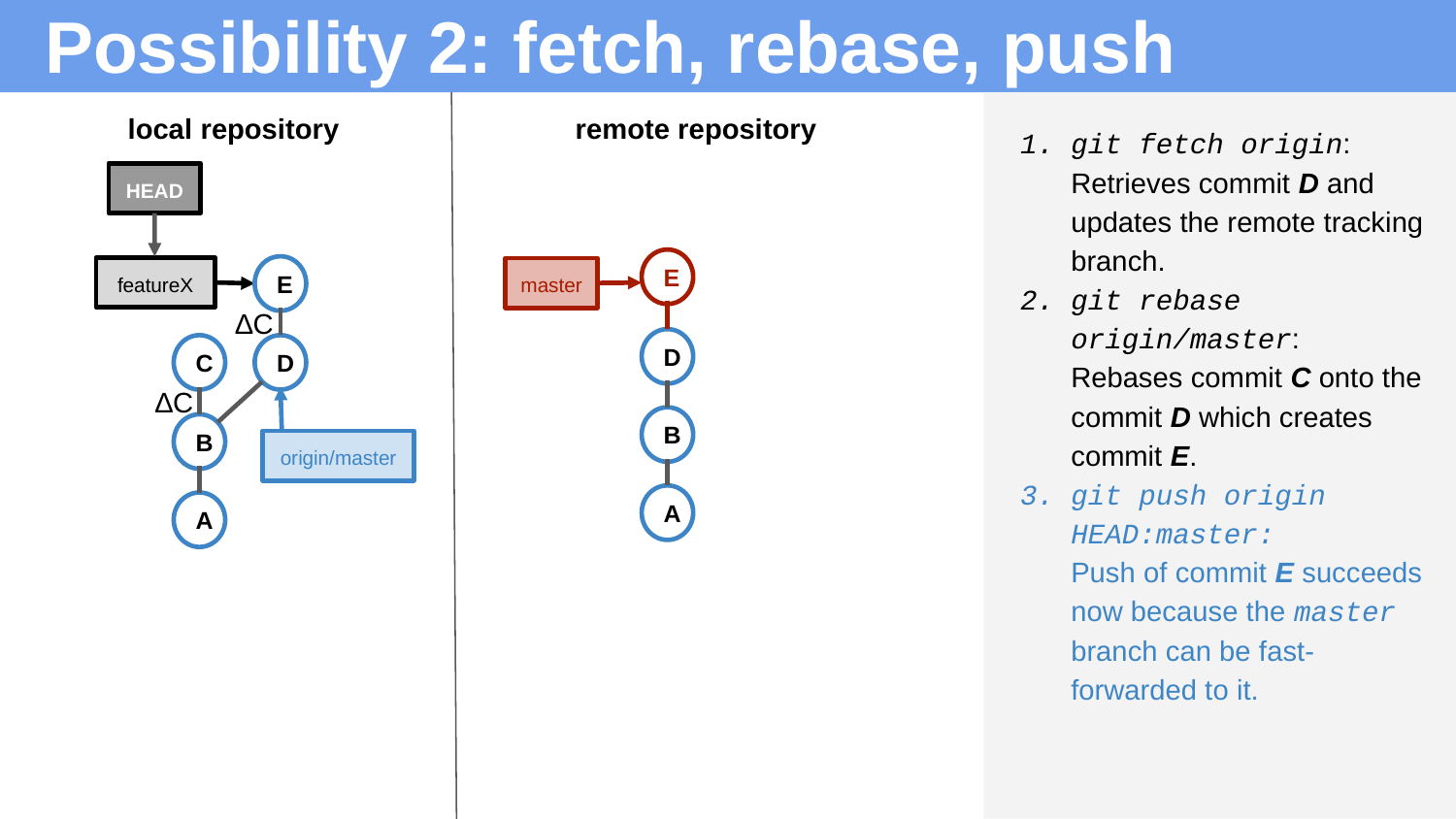

# Possibility 2: fetch, rebase, push

local repository
remote repository
git fetch origin:
Retrieves commit D and updates the remote tracking branch.
git rebase origin/master:
Rebases commit C onto the commit D which creates commit E.
git push origin HEAD:master:
Push of commit E succeeds now because the master branch can be fast-forwarded to it.
HEAD
E
E
featureX
master
∆C
D
D
C
∆C
B
B
origin/master
A
A